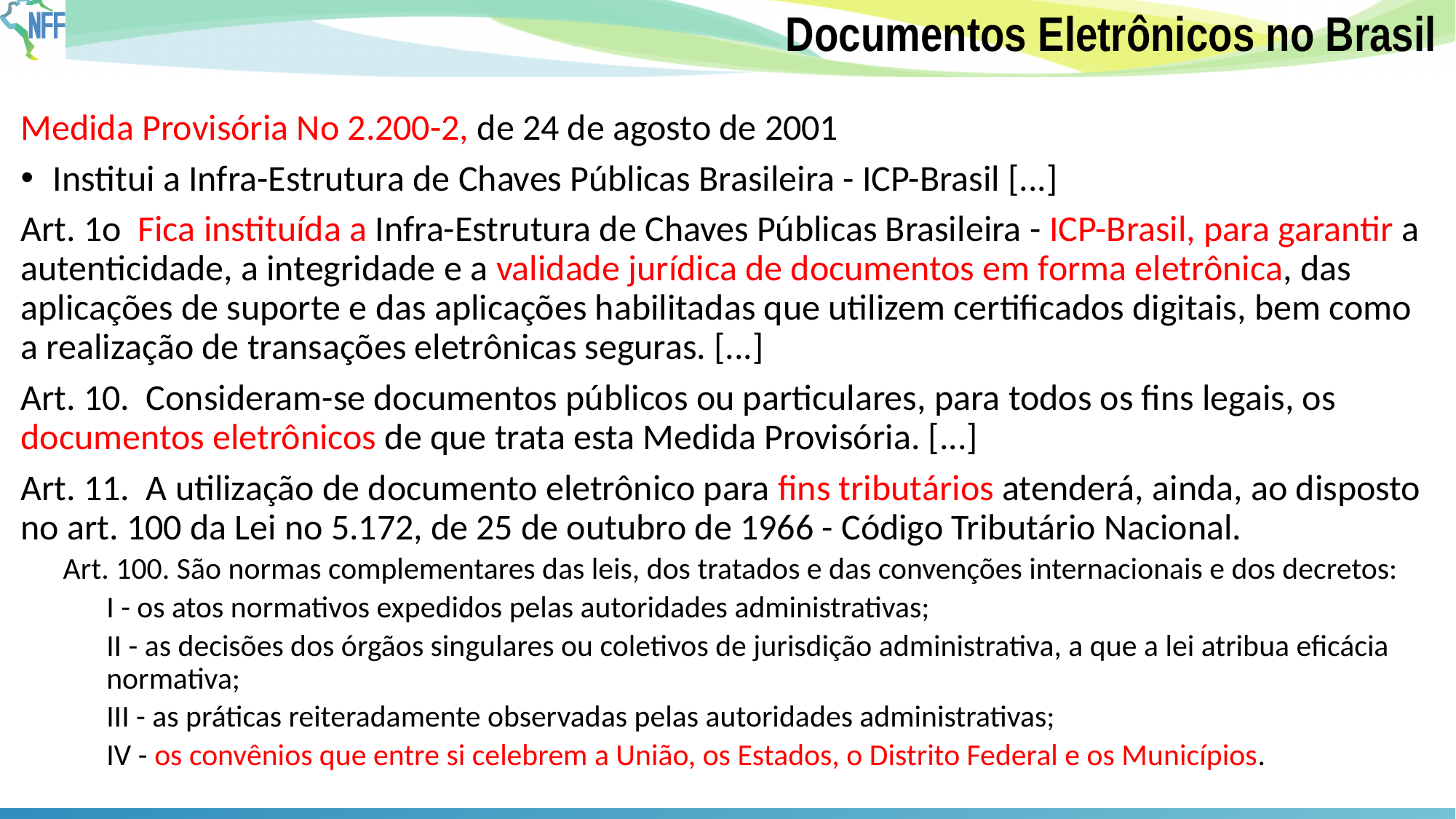

# Documentos Eletrônicos no Brasil
Medida Provisória No 2.200-2, de 24 de agosto de 2001
Institui a Infra-Estrutura de Chaves Públicas Brasileira - ICP-Brasil [...]
Art. 1o  Fica instituída a Infra-Estrutura de Chaves Públicas Brasileira - ICP-Brasil, para garantir a autenticidade, a integridade e a validade jurídica de documentos em forma eletrônica, das aplicações de suporte e das aplicações habilitadas que utilizem certificados digitais, bem como a realização de transações eletrônicas seguras. [...]
Art. 10.  Consideram-se documentos públicos ou particulares, para todos os fins legais, os documentos eletrônicos de que trata esta Medida Provisória. [...]
Art. 11.  A utilização de documento eletrônico para fins tributários atenderá, ainda, ao disposto no art. 100 da Lei no 5.172, de 25 de outubro de 1966 - Código Tributário Nacional.
Art. 100. São normas complementares das leis, dos tratados e das convenções internacionais e dos decretos:
I - os atos normativos expedidos pelas autoridades administrativas;
II - as decisões dos órgãos singulares ou coletivos de jurisdição administrativa, a que a lei atribua eficácia normativa;
III - as práticas reiteradamente observadas pelas autoridades administrativas;
IV - os convênios que entre si celebrem a União, os Estados, o Distrito Federal e os Municípios.